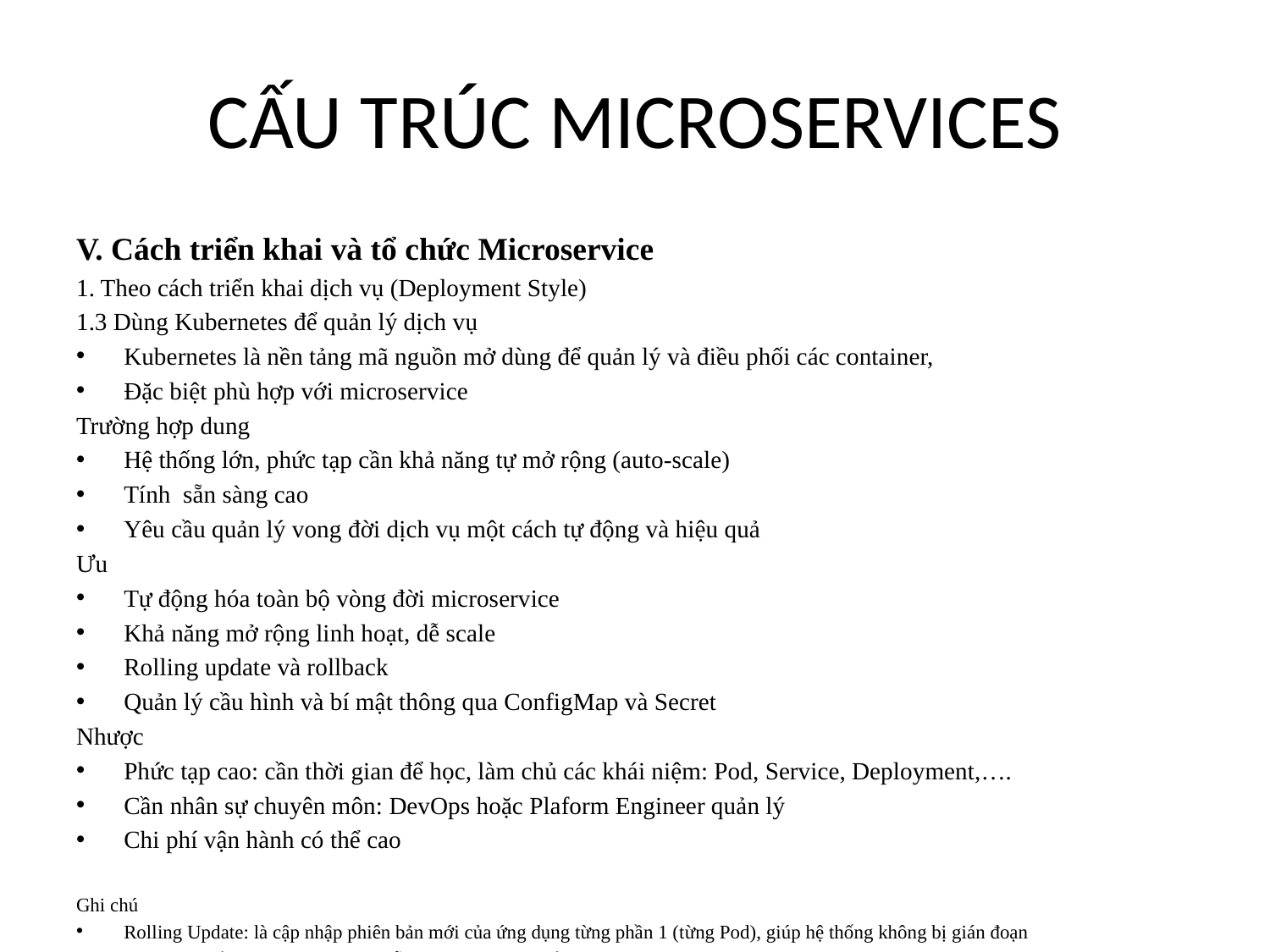

# CẤU TRÚC MICROSERVICES
V. Cách triển khai và tổ chức Microservice
1. Theo cách triển khai dịch vụ (Deployment Style)
1.3 Dùng Kubernetes để quản lý dịch vụ
Kubernetes là nền tảng mã nguồn mở dùng để quản lý và điều phối các container,
Đặc biệt phù hợp với microservice
Trường hợp dung
Hệ thống lớn, phức tạp cần khả năng tự mở rộng (auto-scale)
Tính  sẵn sàng cao
Yêu cầu quản lý vong đời dịch vụ một cách tự động và hiệu quả
Ưu
Tự động hóa toàn bộ vòng đời microservice
Khả năng mở rộng linh hoạt, dễ scale
Rolling update và rollback
Quản lý cầu hình và bí mật thông qua ConfigMap và Secret
Nhược
Phức tạp cao: cần thời gian để học, làm chủ các khái niệm: Pod, Service, Deployment,….
Cần nhân sự chuyên môn: DevOps hoặc Plaform Engineer quản lý
Chi phí vận hành có thể cao

Ghi chú
Rolling Update: là cập nhập phiên bản mới của ứng dụng từng phần 1 (từng Pod), giúp hệ thống không bị gián đoạn
Rollback: nếu phiên bản mới gặp lỗi, Kubernetes có thể tự động hoặc thử công quay lại phiên bản cũ
ConfigMap: lưu trữ các cấu hình không nhạy cảm (URL, tên DB, thông số cấu hình)
Secret: lưu trữ thông tin nhập cảm (Pass, khóa API) Dữ liệu được mã hóa
Plaform Engineer là người chuyên xây dựng và duy trì nên tảng kỹ thuật để các team phát triển triển khai ứng dụng dễ dàng